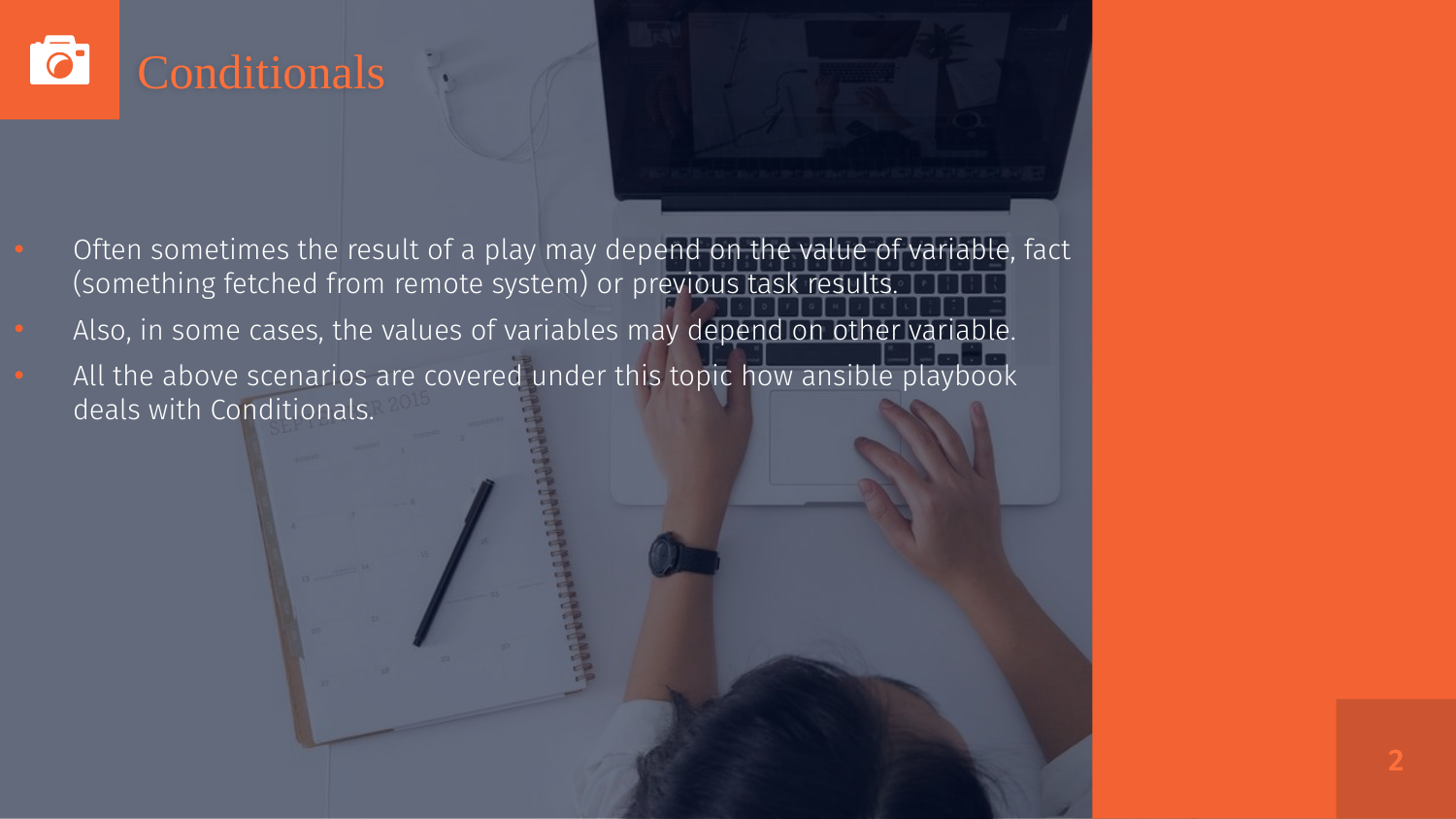

# Conditionals

Often sometimes the result of a play may depend on the value of variable, fact (something fetched from remote system) or previous task results.
Also, in some cases, the values of variables may depend on other variable.
All the above scenarios are covered under this topic how ansible playbook deals with Conditionals.

2